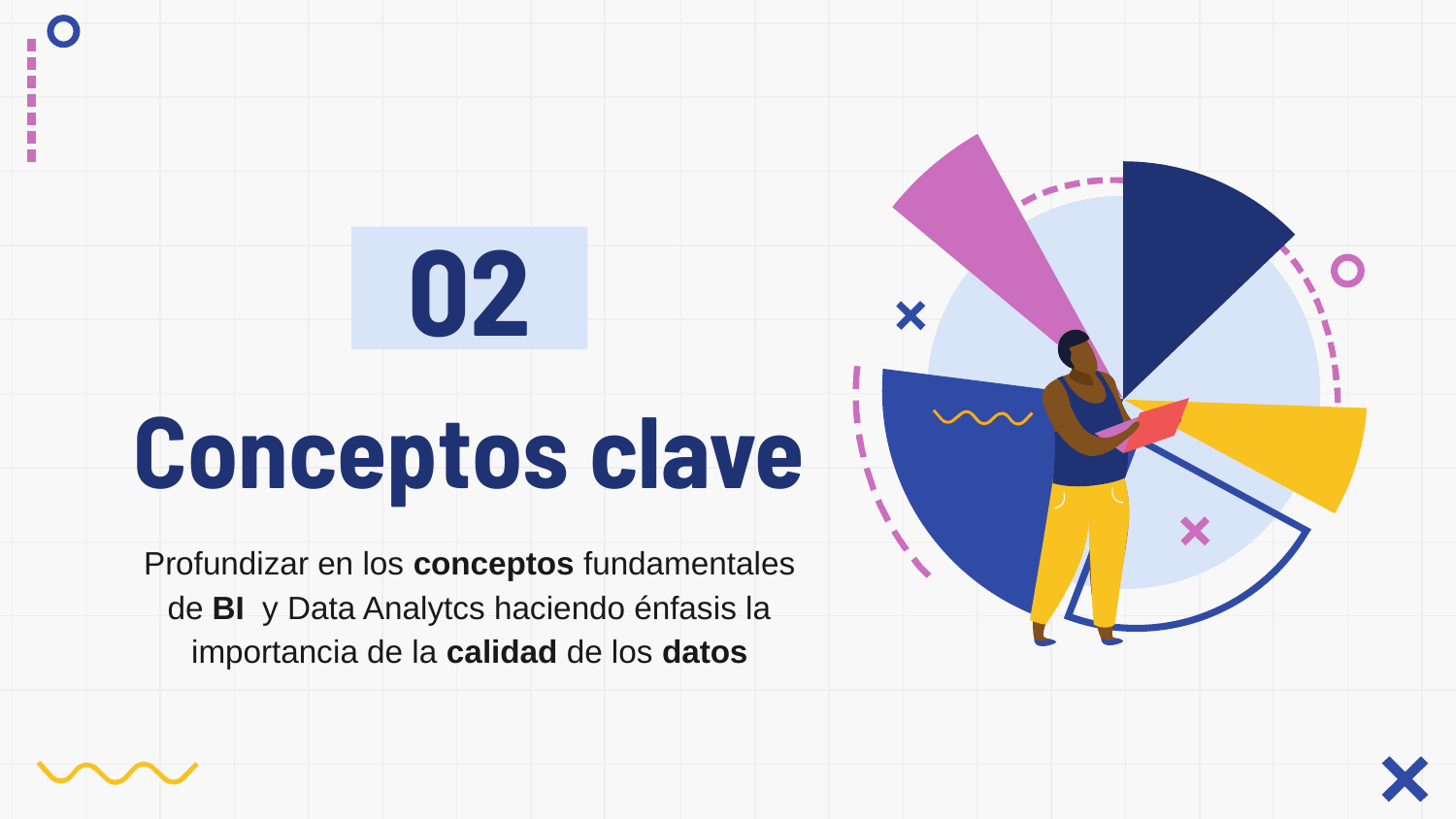

02
# Conceptos clave
Profundizar en los conceptos fundamentales de BI  y Data Analytcs haciendo énfasis la importancia de la calidad de los datos